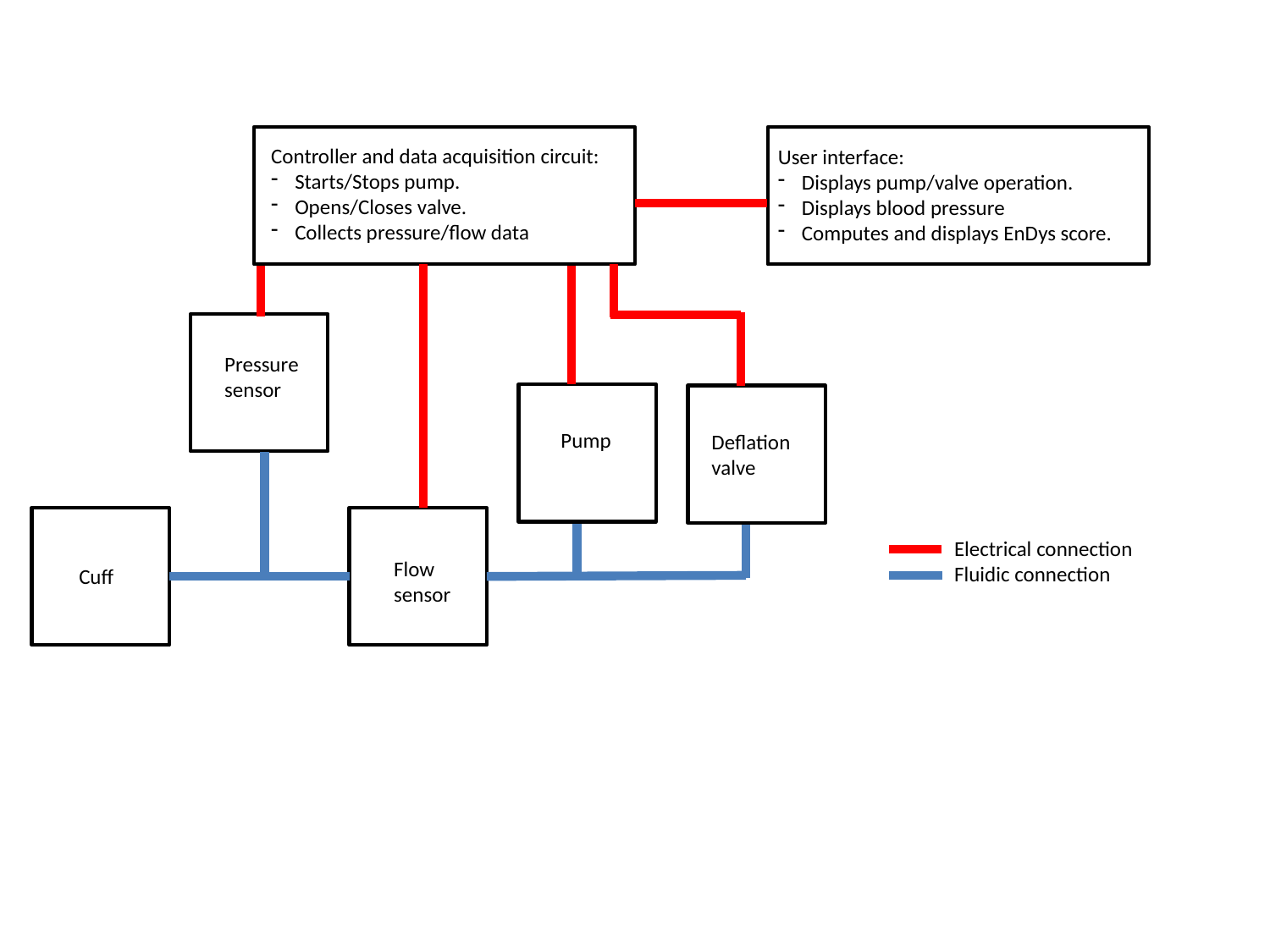

Controller and data acquisition circuit:
Starts/Stops pump.
Opens/Closes valve.
Collects pressure/flow data
User interface:
Displays pump/valve operation.
Displays blood pressure
Computes and displays EnDys score.

Pressure
sensor

Pump
Deflation
valve

Electrical connection
Fluidic connection
Flow
sensor
Cuff